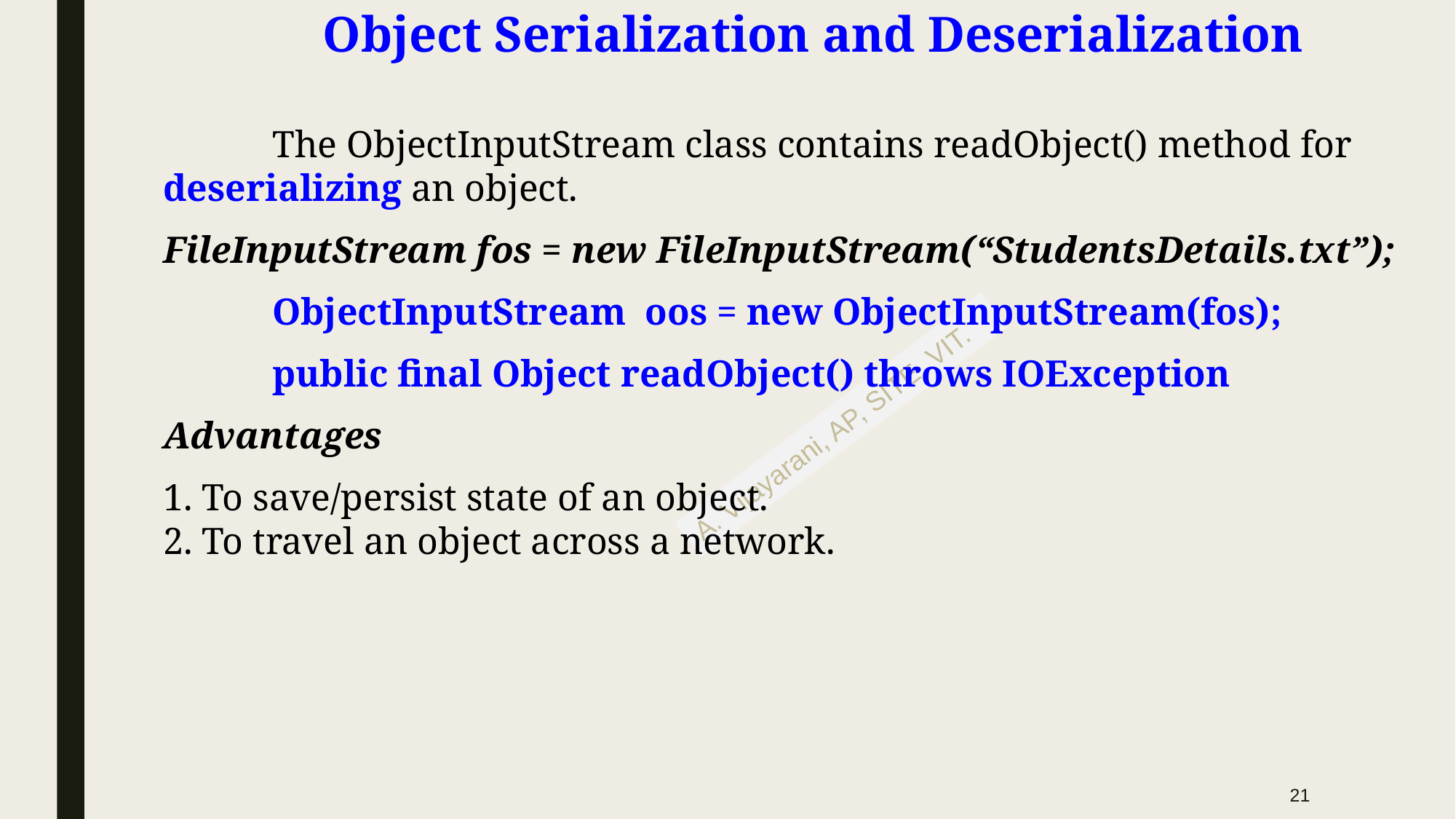

# Object Serialization and Deserialization
	The ObjectInputStream class contains readObject() method for deserializing an object.
FileInputStream fos = new FileInputStream(“StudentsDetails.txt”);
	ObjectInputStream  oos = new ObjectInputStream(fos);
	public final Object readObject() throws IOException
Advantages
1. To save/persist state of an object.
2. To travel an object across a network.
21